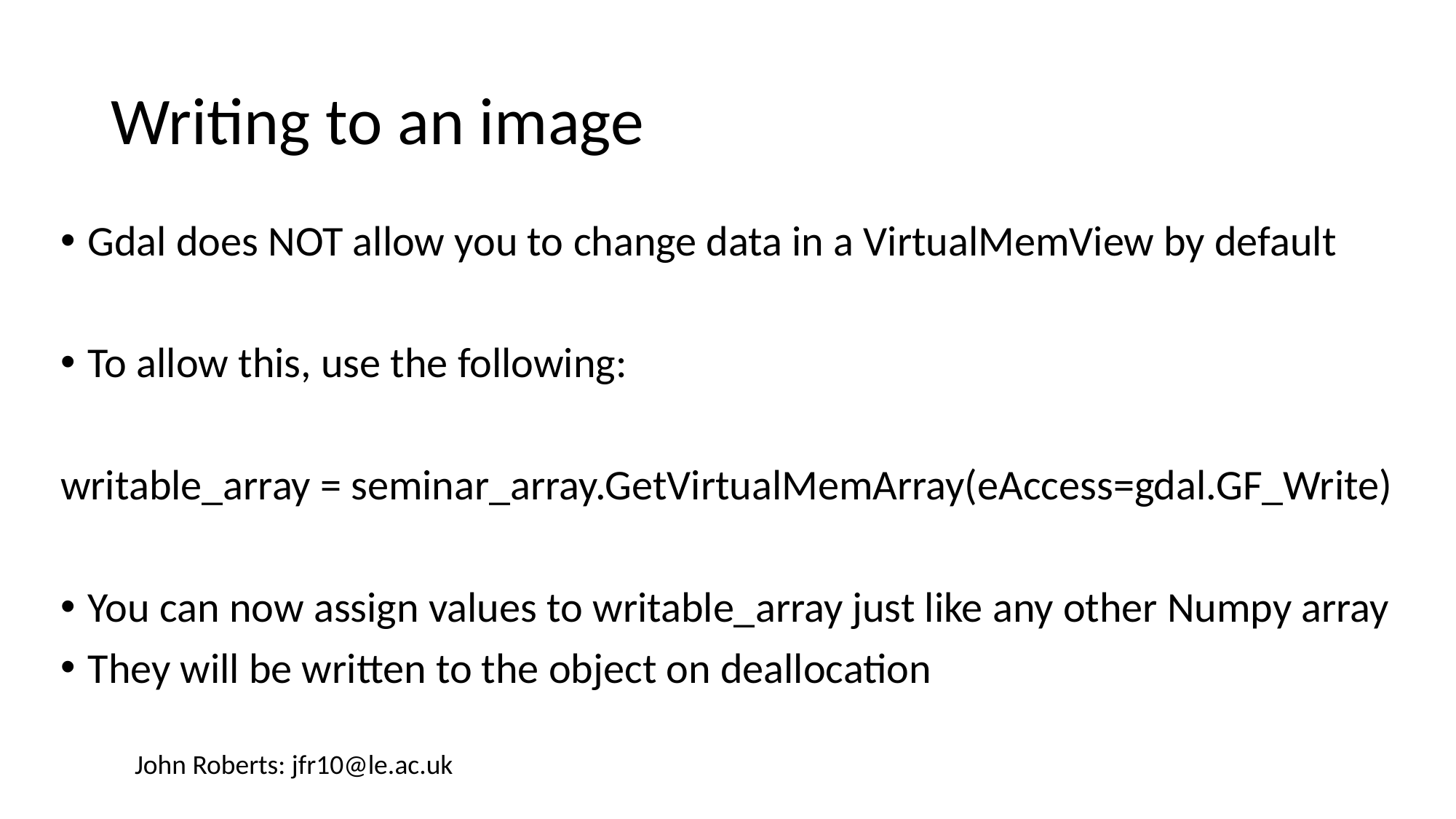

# Writing to an image
Gdal does NOT allow you to change data in a VirtualMemView by default

To allow this, use the following:

writable_array = seminar_array.GetVirtualMemArray(eAccess=gdal.GF_Write)

You can now assign values to writable_array just like any other Numpy array
They will be written to the object on deallocation
John Roberts: jfr10@le.ac.uk